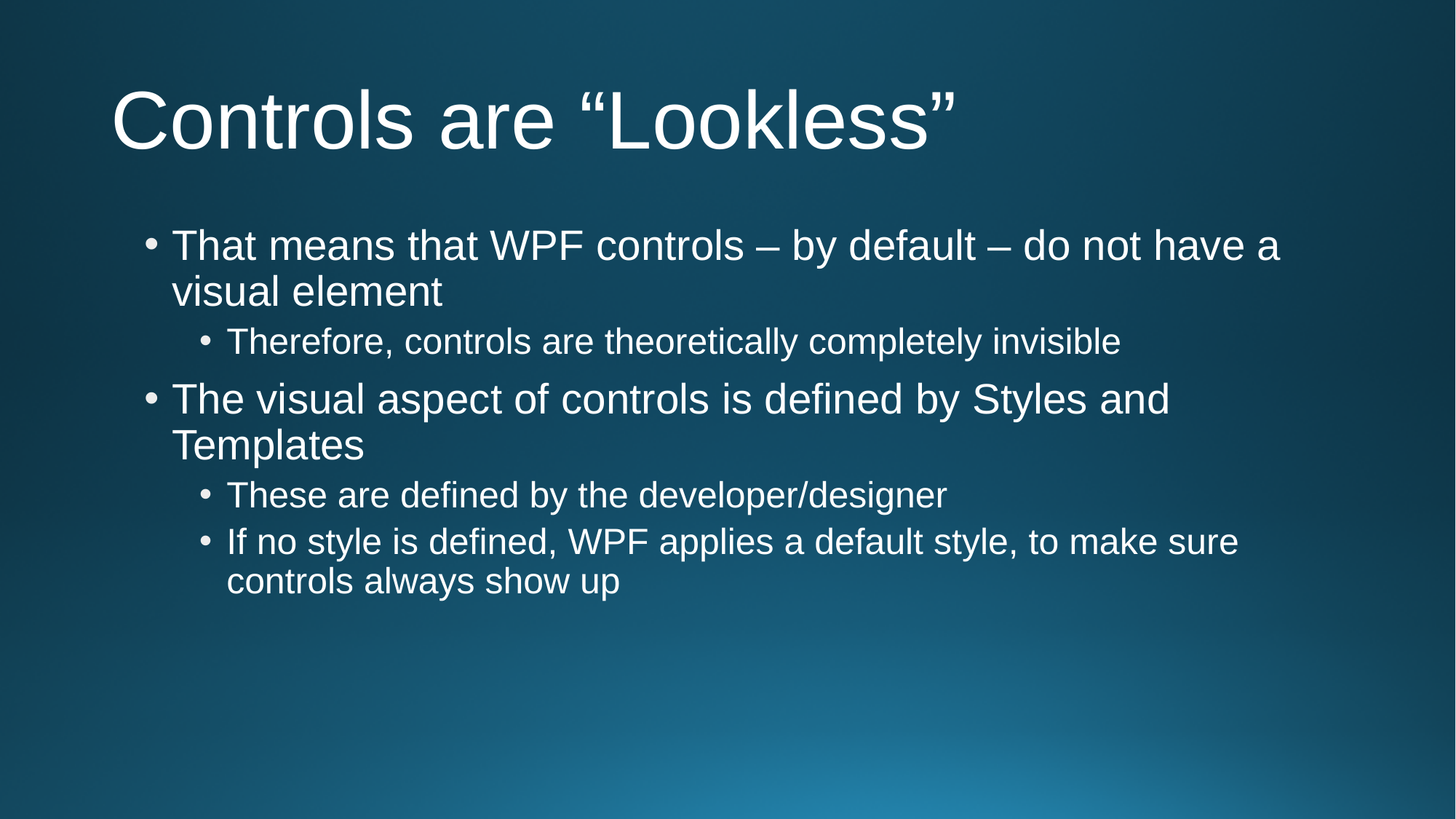

# Controls are “Lookless”
That means that WPF controls – by default – do not have a visual element
Therefore, controls are theoretically completely invisible
The visual aspect of controls is defined by Styles and Templates
These are defined by the developer/designer
If no style is defined, WPF applies a default style, to make sure controls always show up